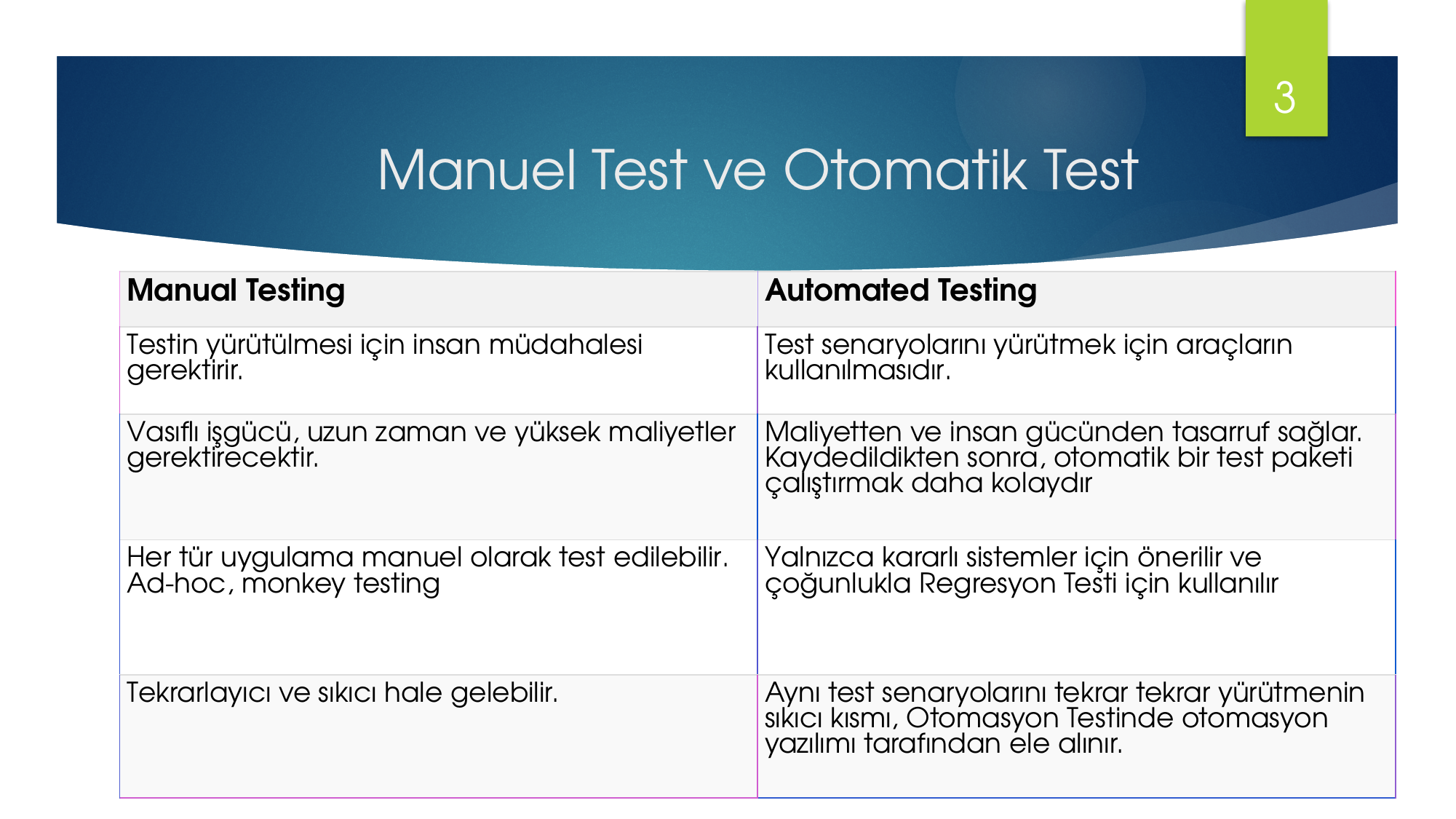

3
# Manuel Test ve Otomatik Test
| Manual Testing | Automated Testing |
| --- | --- |
| Testin yürütülmesi için insan müdahalesi gerektirir. | Test senaryolarını yürütmek için araçların kullanılmasıdır. |
| Vasıflı işgücü, uzun zaman ve yüksek maliyetler gerektirecektir. | Maliyetten ve insan gücünden tasarruf sağlar. Kaydedildikten sonra, otomatik bir test paketi çalıştırmak daha kolaydır |
| Her tür uygulama manuel olarak test edilebilir. Ad-hoc, monkey testing | Yalnızca kararlı sistemler için önerilir ve çoğunlukla Regresyon Testi için kullanılır |
| Tekrarlayıcı ve sıkıcı hale gelebilir. | Aynı test senaryolarını tekrar tekrar yürütmenin sıkıcı kısmı, Otomasyon Testinde otomasyon yazılımı tarafından ele alınır. |